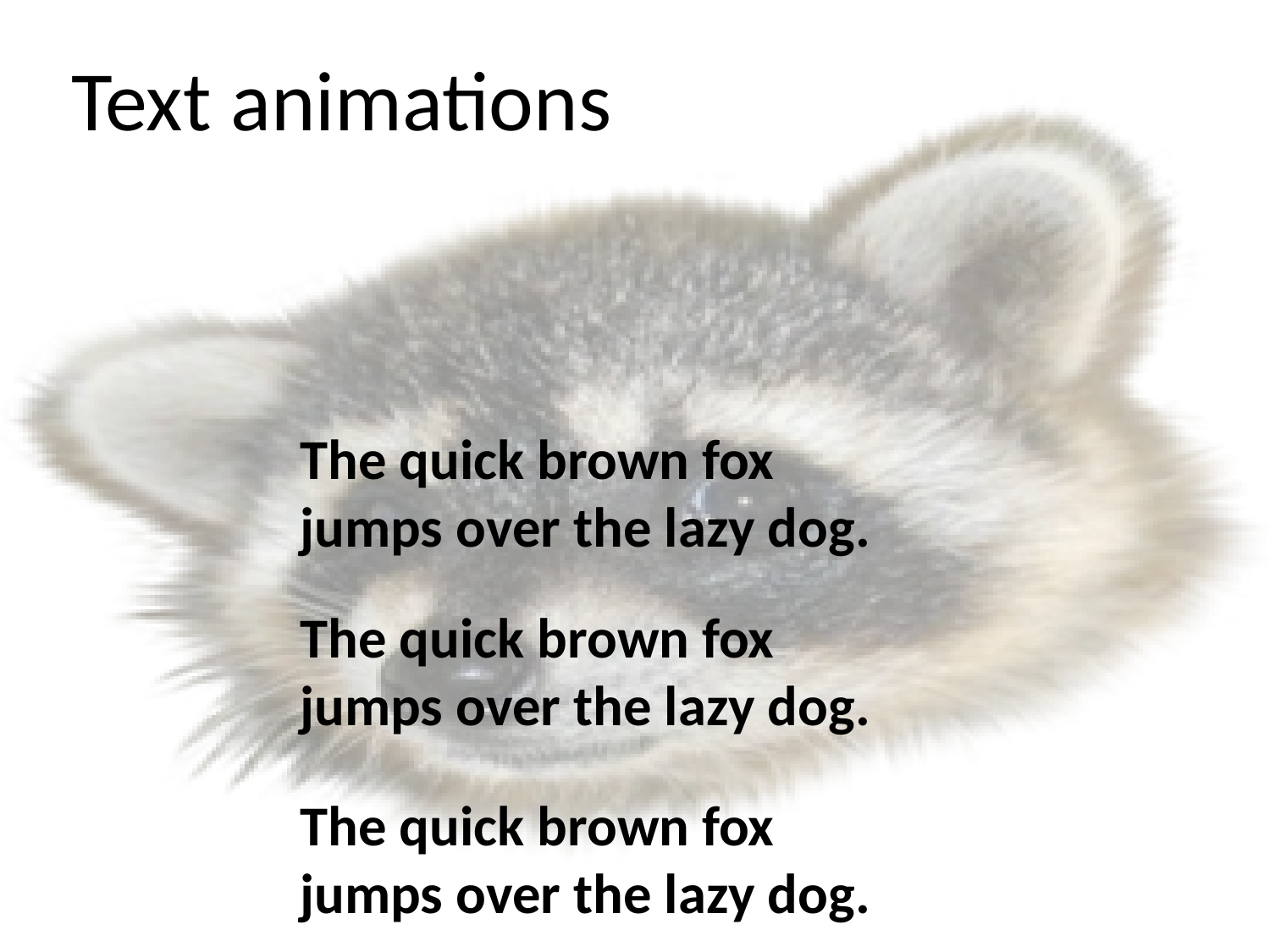

Text animations
The quick brown fox jumps over the lazy dog.
The quick brown fox jumps over the lazy dog.
The quick brown fox jumps over the lazy dog.